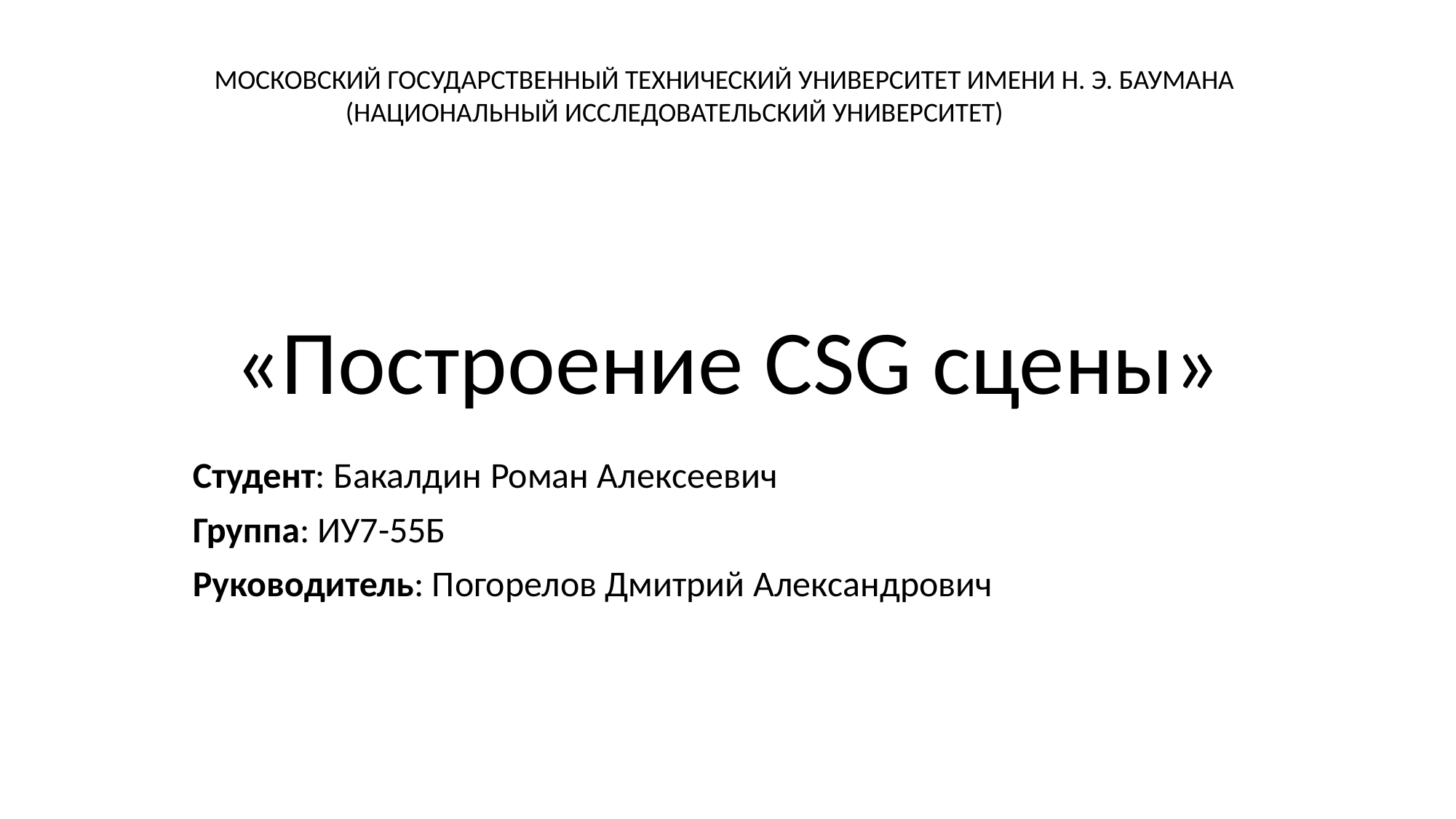

МОСКОВСКИЙ ГОСУДАРСТВЕННЫЙ ТЕХНИЧЕСКИЙ УНИВЕРСИТЕТ ИМЕНИ Н. Э. БАУМАНА
(НАЦИОНАЛЬНЫЙ ИССЛЕДОВАТЕЛЬСКИЙ УНИВЕРСИТЕТ)
# «Построение CSG сцены»
Студент: Бакалдин Роман Алексеевич
Группа: ИУ7-55Б
Руководитель: Погорелов Дмитрий Александрович